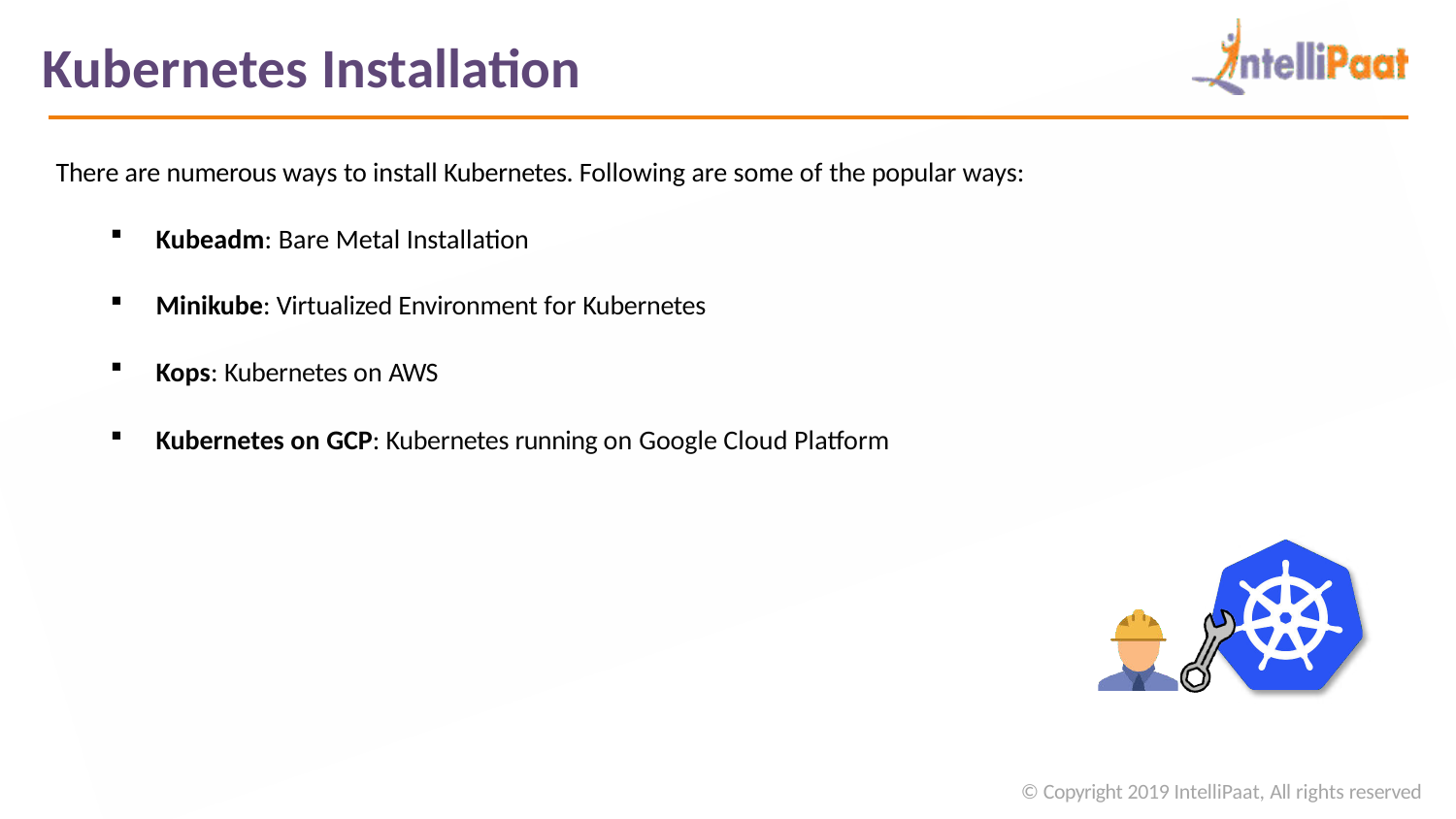

# Kubernetes Installation
There are numerous ways to install Kubernetes. Following are some of the popular ways:

Kubeadm: Bare Metal Installation

Minikube: Virtualized Environment for Kubernetes

Kops: Kubernetes on AWS

Kubernetes on GCP: Kubernetes running on Google Cloud Platform

© Copyright 2019 IntelliPaat, All rights reserved